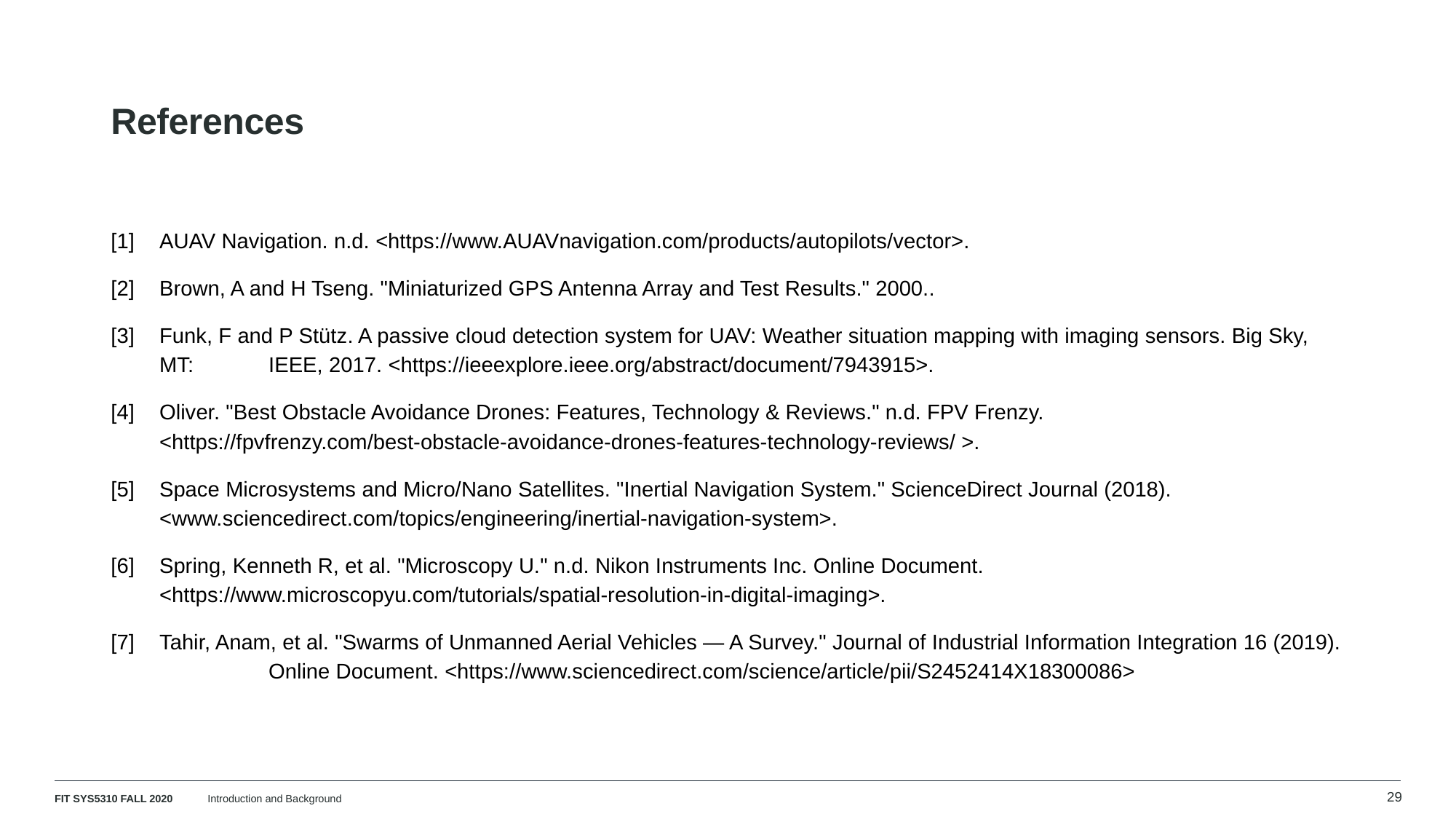

# References
[1]	AUAV Navigation. n.d. <https://www.AUAVnavigation.com/products/autopilots/vector>.
[2] 	Brown, A and H Tseng. "Miniaturized GPS Antenna Array and Test Results." 2000..
[3] 	Funk, F and P Stütz. A passive cloud detection system for UAV: Weather situation mapping with imaging sensors. Big Sky, MT: 	IEEE, 2017. <https://ieeexplore.ieee.org/abstract/document/7943915>.
[4] 	Oliver. "Best Obstacle Avoidance Drones: Features, Technology & Reviews." n.d. FPV Frenzy. 	<https://fpvfrenzy.com/best-obstacle-avoidance-drones-features-technology-reviews/ >.
[5] 	Space Microsystems and Micro/Nano Satellites. "Inertial Navigation System." ScienceDirect Journal (2018). 	<www.sciencedirect.com/topics/engineering/inertial-navigation-system>.
[6] 	Spring, Kenneth R, et al. "Microscopy U." n.d. Nikon Instruments Inc. Online Document. 	<https://www.microscopyu.com/tutorials/spatial-resolution-in-digital-imaging>.
[7] 	Tahir, Anam, et al. "Swarms of Unmanned Aerial Vehicles — A Survey." Journal of Industrial Information Integration 16 (2019). 	Online Document. <https://www.sciencedirect.com/science/article/pii/S2452414X18300086>